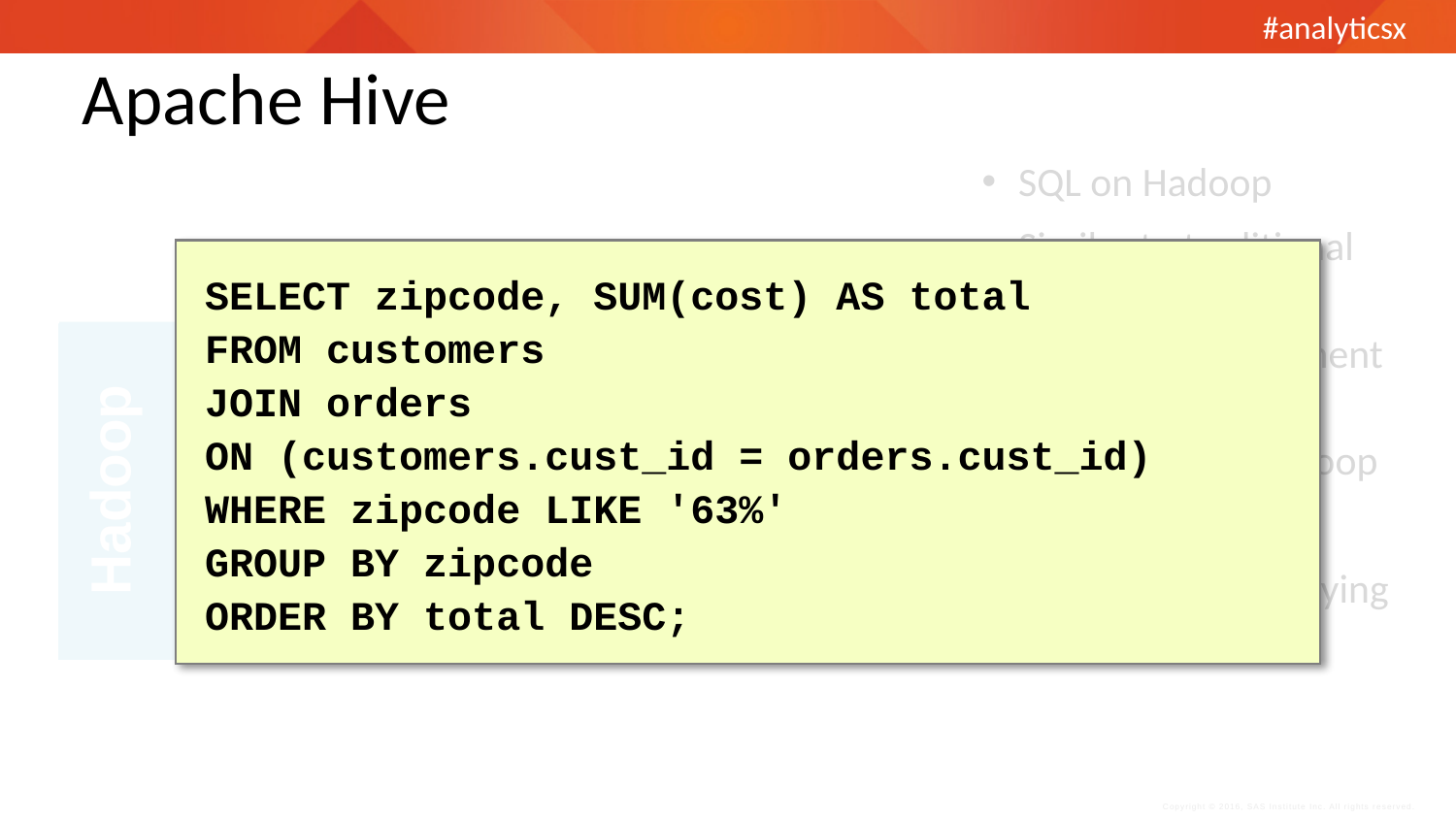

Apache Hive

SQL on Hadoop
Similar to traditional SQL
Reduces development time
Enables BI on Hadoop
Schema-on-Read
You choose underlying file format
SELECT zipcode, SUM(cost) AS total
FROM customers
JOIN orders
ON (customers.cust_id = orders.cust_id)
WHERE zipcode LIKE '63%'
GROUP BY zipcode
ORDER BY total DESC;
Hadoop

Cloudera

Pig
YARN / MapReduce
Hive2
HDFS